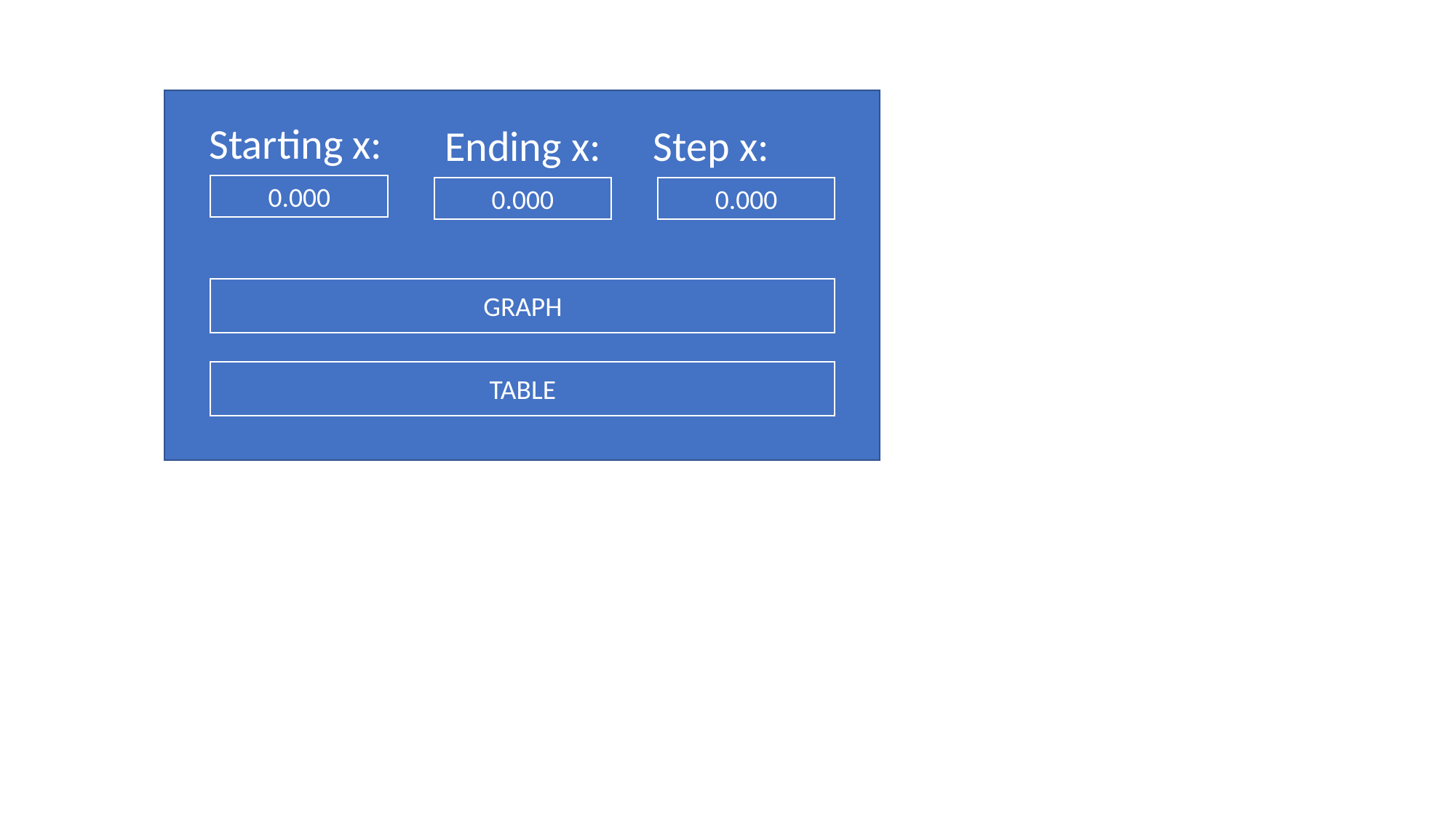

Starting x:
Ending x:
Step x:
0.000
0.000
0.000
GRAPH
TABLE